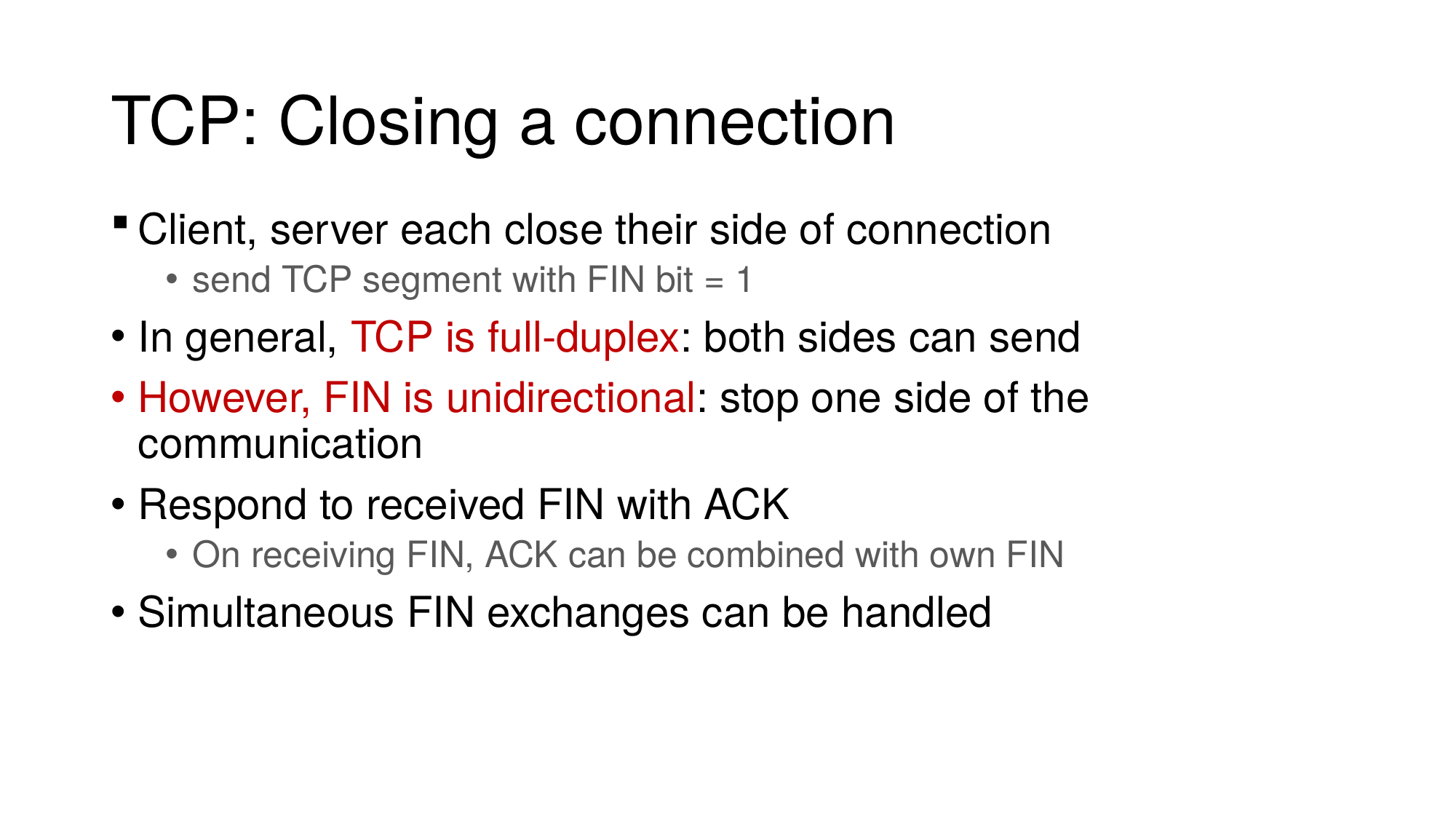

# TCP: Closing a connection
Client, server each close their side of connection
send TCP segment with FIN bit = 1
In general, TCP is full-duplex: both sides can send
However, FIN is unidirectional: stop one side of the communication
Respond to received FIN with ACK
On receiving FIN, ACK can be combined with own FIN
Simultaneous FIN exchanges can be handled